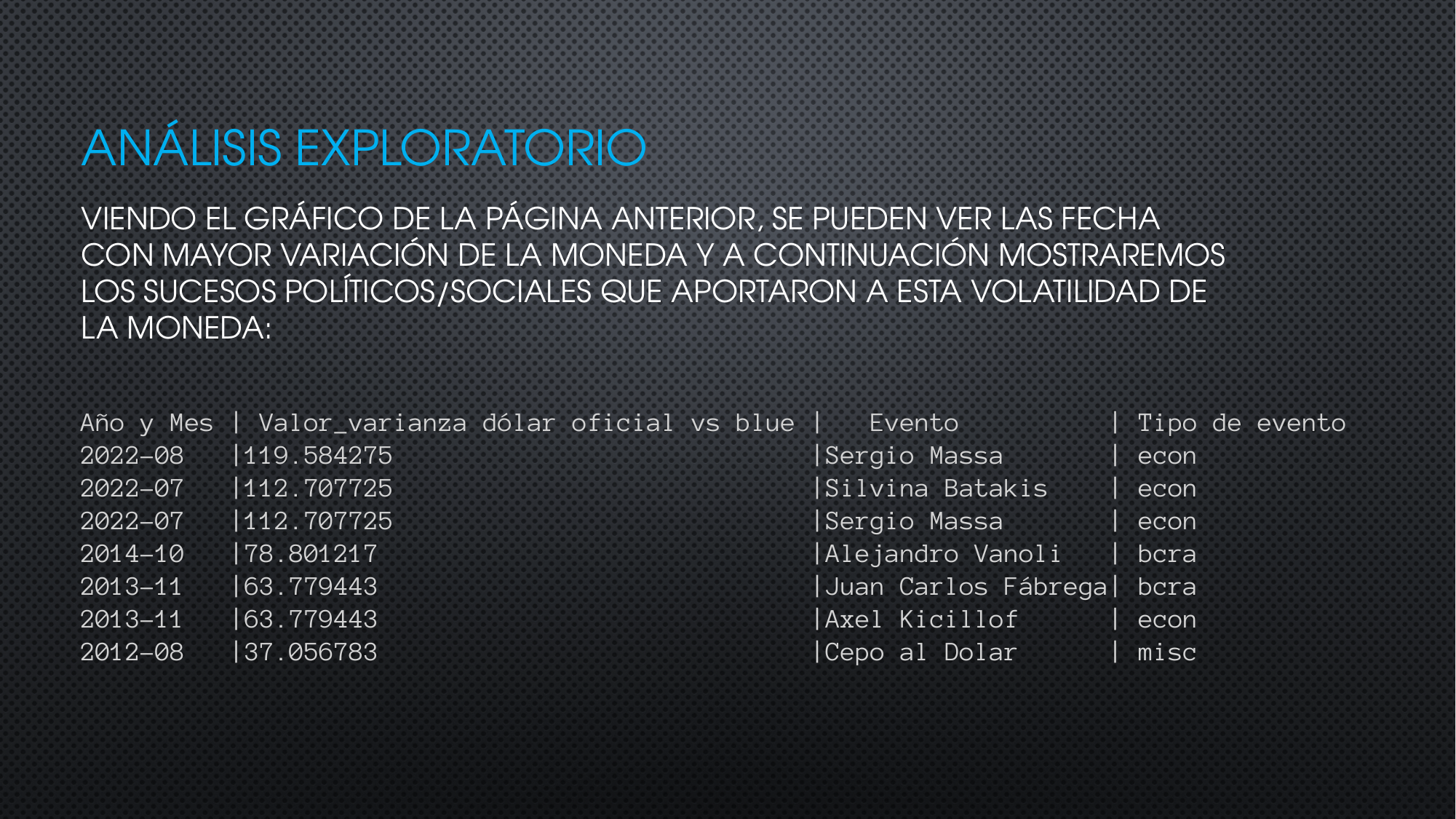

# Análisis exploratorio
Viendo el gráfico de la página anterior, se pueden ver las fecha con mayor variación de la moneda y a continuación mostraremos los sucesos políticos/sociales que aportaron a esta volatilidad de la moneda:
Año y Mes | Valor_varianza dólar oficial vs blue |   Evento          | Tipo de evento
2022-08   |119.584275                            |Sergio Massa       | econ
2022-07   |112.707725                            |Silvina Batakis    | econ
2022-07   |112.707725                            |Sergio Massa       | econ
2014-10   |78.801217                             |Alejandro Vanoli   | bcra
2013-11   |63.779443                             |Juan Carlos Fábrega| bcra
2013-11   |63.779443                             |Axel Kicillof      | econ
2012-08   |37.056783                             |Cepo al Dolar      | misc